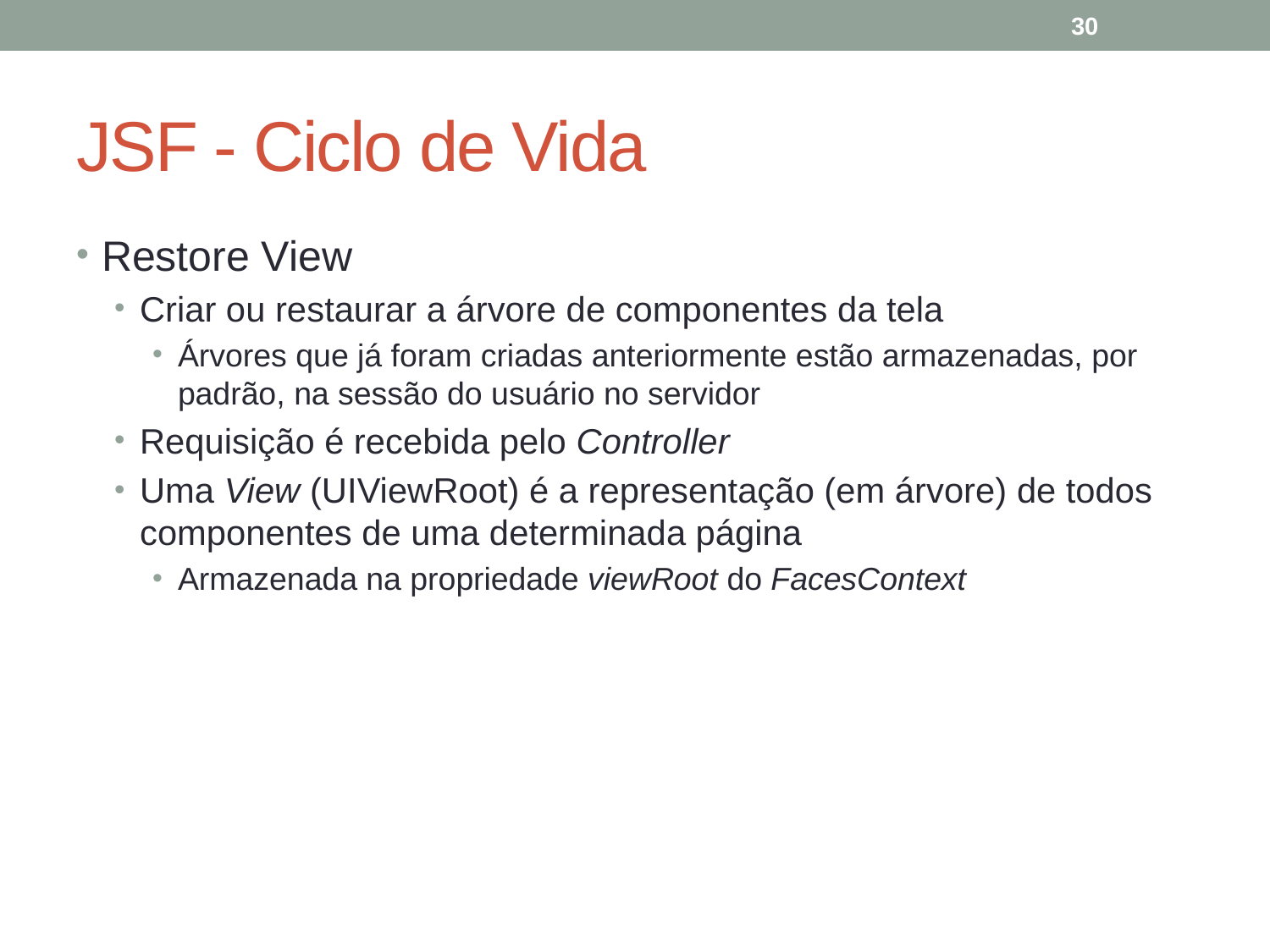

30
# JSF - Ciclo de Vida
Restore View
Criar ou restaurar a árvore de componentes da tela
Árvores que já foram criadas anteriormente estão armazenadas, por padrão, na sessão do usuário no servidor
Requisição é recebida pelo Controller
Uma View (UIViewRoot) é a representação (em árvore) de todos componentes de uma determinada página
Armazenada na propriedade viewRoot do FacesContext